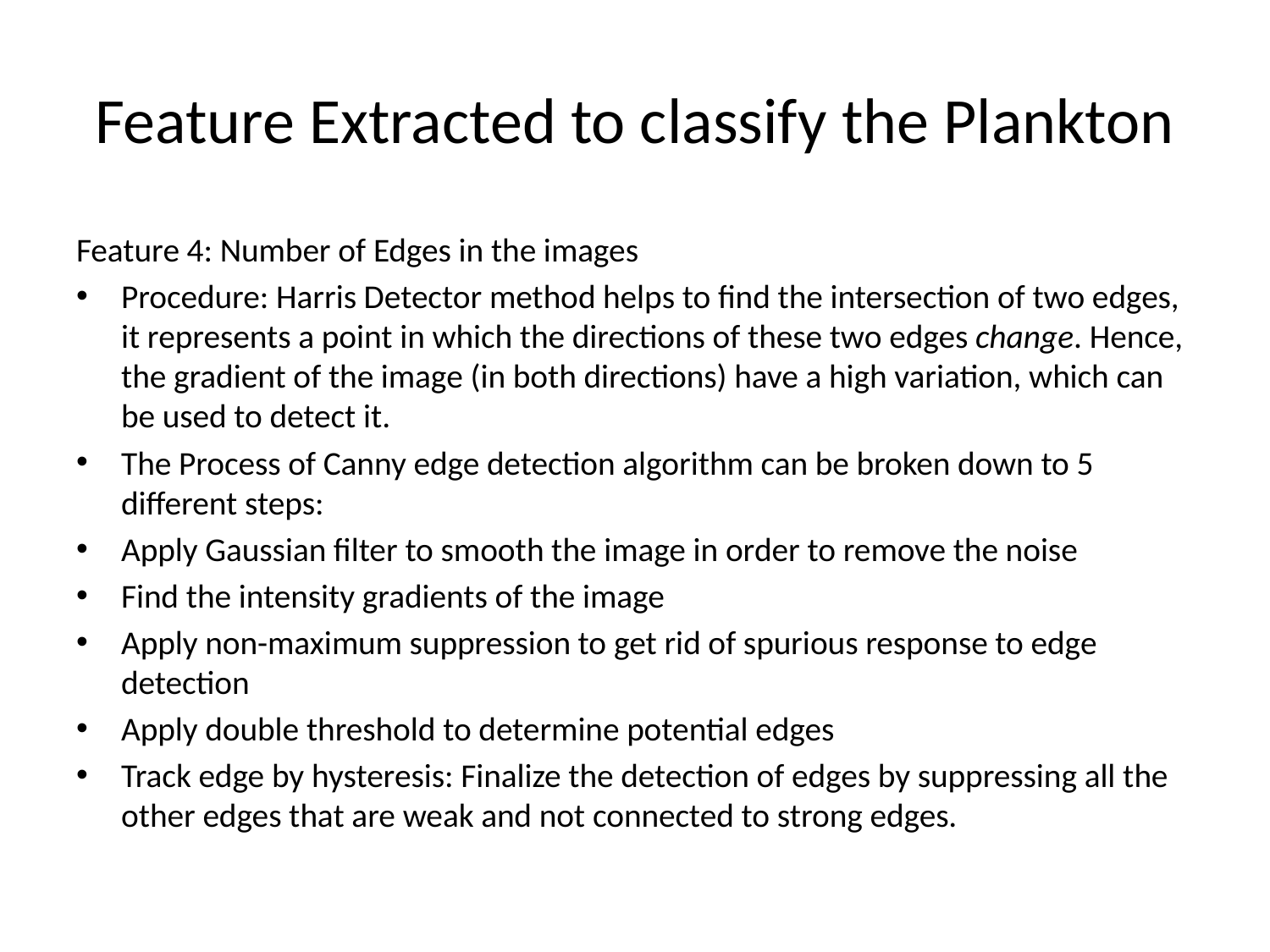

# Feature Extracted to classify the Plankton
Feature 4: Number of Edges in the images
Procedure: Harris Detector method helps to find the intersection of two edges, it represents a point in which the directions of these two edges change. Hence, the gradient of the image (in both directions) have a high variation, which can be used to detect it.
The Process of Canny edge detection algorithm can be broken down to 5 different steps:
Apply Gaussian filter to smooth the image in order to remove the noise
Find the intensity gradients of the image
Apply non-maximum suppression to get rid of spurious response to edge detection
Apply double threshold to determine potential edges
Track edge by hysteresis: Finalize the detection of edges by suppressing all the other edges that are weak and not connected to strong edges.